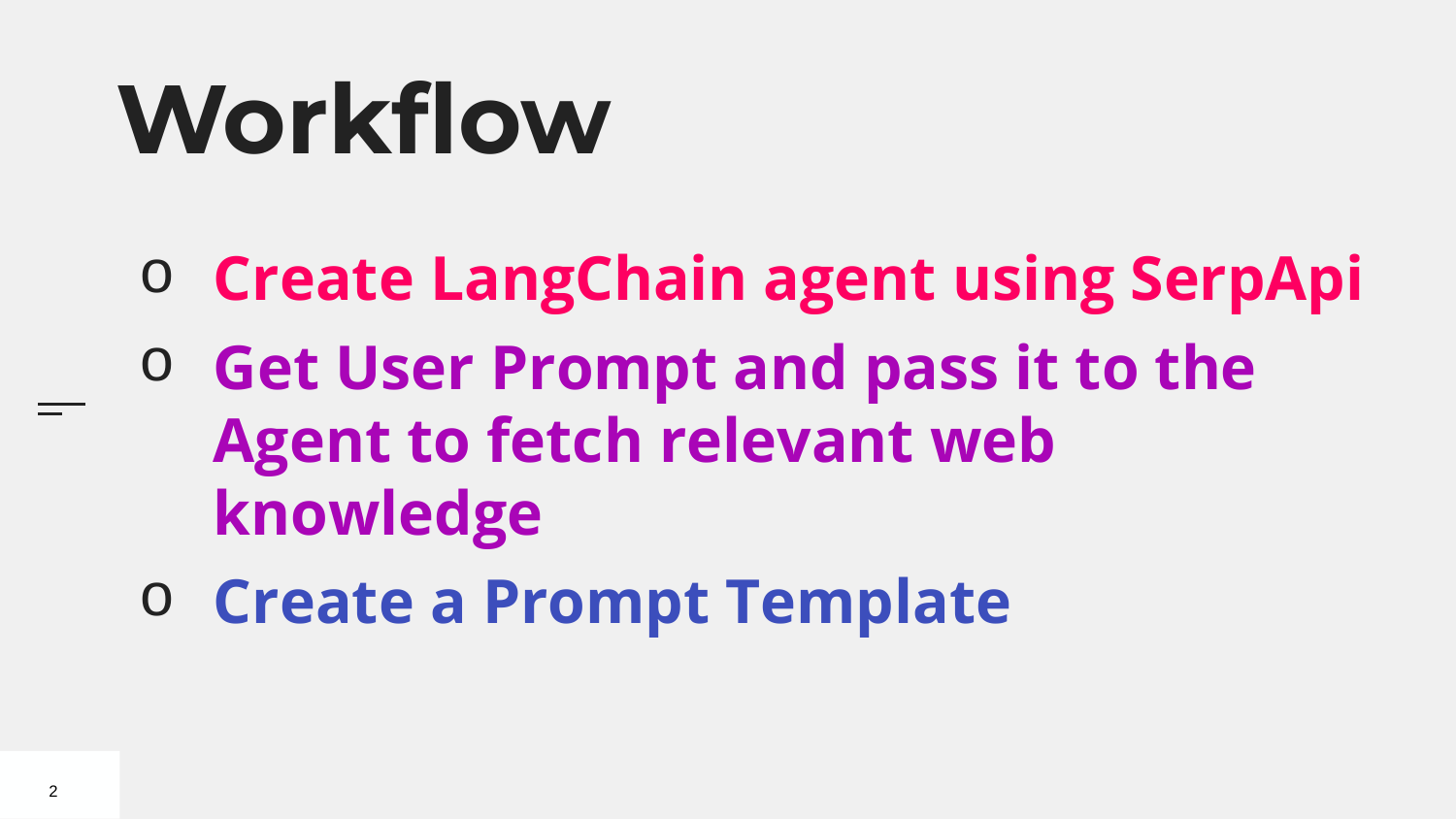

# Workflow
Create LangChain agent using SerpApi
Get User Prompt and pass it to the Agent to fetch relevant web knowledge
Create a Prompt Template
2